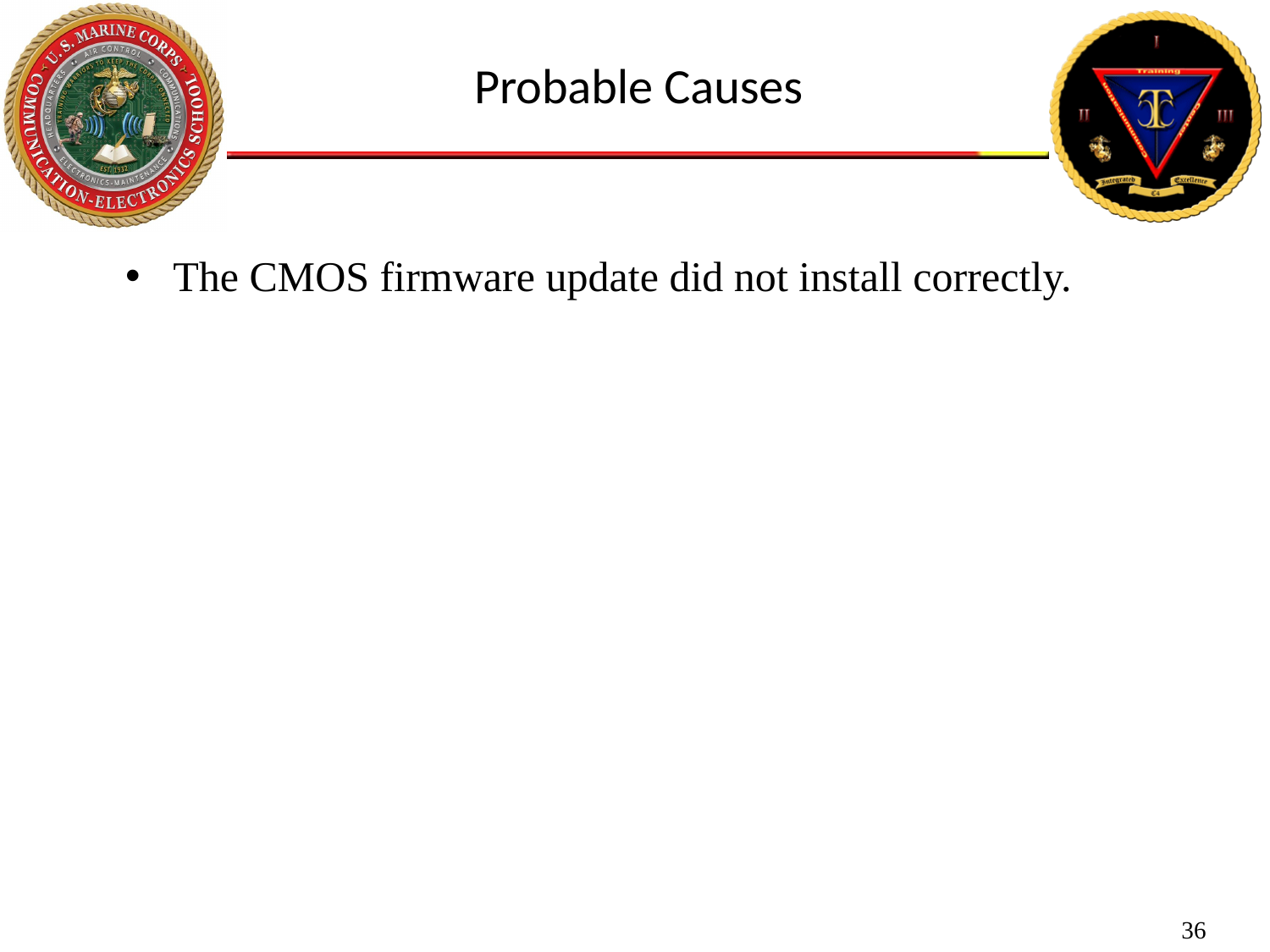

Probable Causes
The CMOS firmware update did not install correctly.